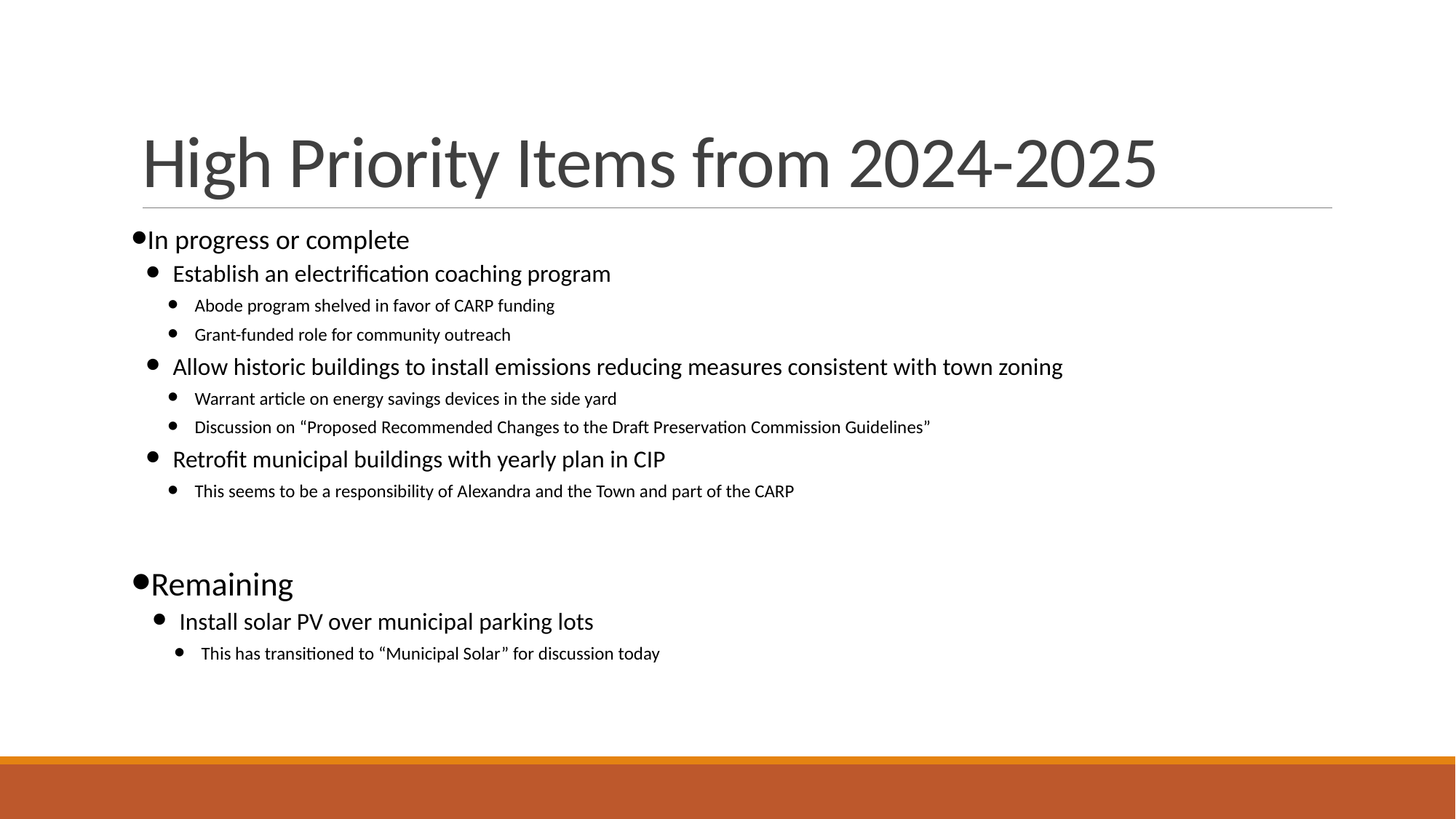

# High Priority Items from 2024-2025
In progress or complete
Establish an electrification coaching program
Abode program shelved in favor of CARP funding
Grant-funded role for community outreach
Allow historic buildings to install emissions reducing measures consistent with town zoning
Warrant article on energy savings devices in the side yard
Discussion on “Proposed Recommended Changes to the Draft Preservation Commission Guidelines”
Retrofit municipal buildings with yearly plan in CIP
This seems to be a responsibility of Alexandra and the Town and part of the CARP

Remaining
Install solar PV over municipal parking lots
This has transitioned to “Municipal Solar” for discussion today